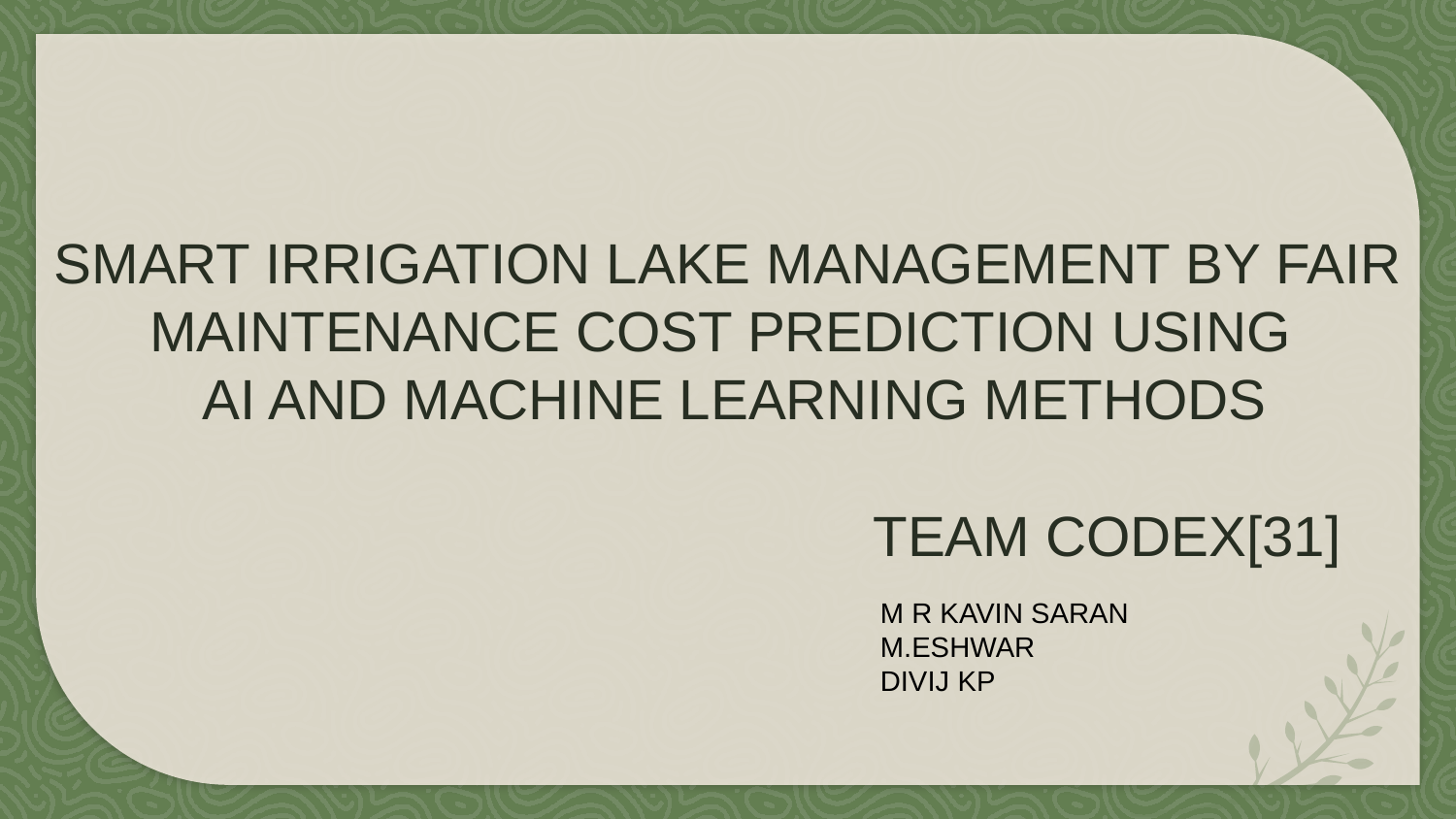

# SMART IRRIGATION LAKE MANAGEMENT BY FAIR MAINTENANCE COST PREDICTION USING AI AND MACHINE LEARNING METHODS
TEAM CODEX[31]
M R KAVIN SARAN
M.ESHWAR
DIVIJ KP